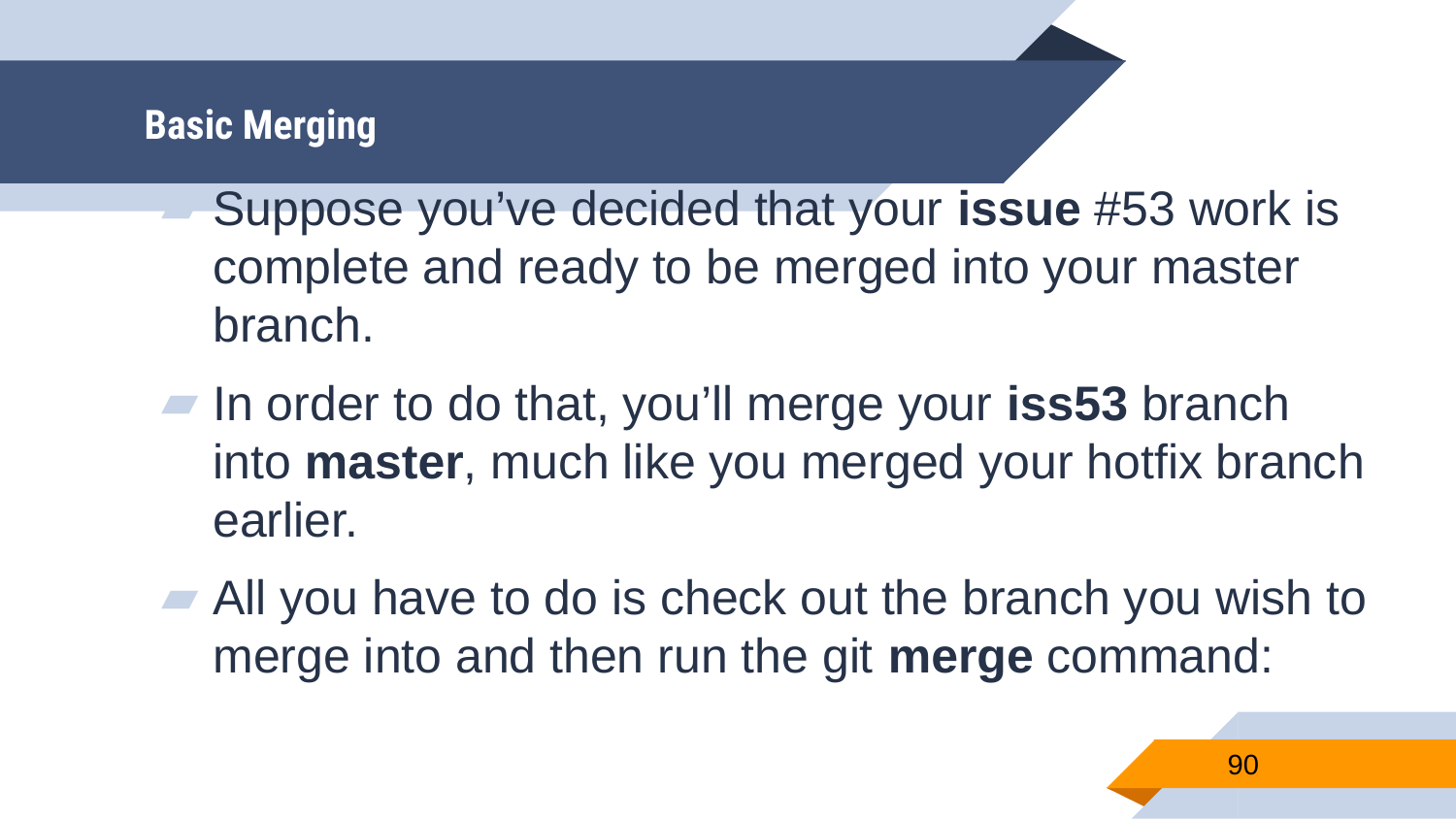

# Basic Merging
Suppose you’ve decided that your issue #53 work is complete and ready to be merged into your master branch.
In order to do that, you’ll merge your iss53 branch into master, much like you merged your hotfix branch earlier.
All you have to do is check out the branch you wish to merge into and then run the git merge command:

90